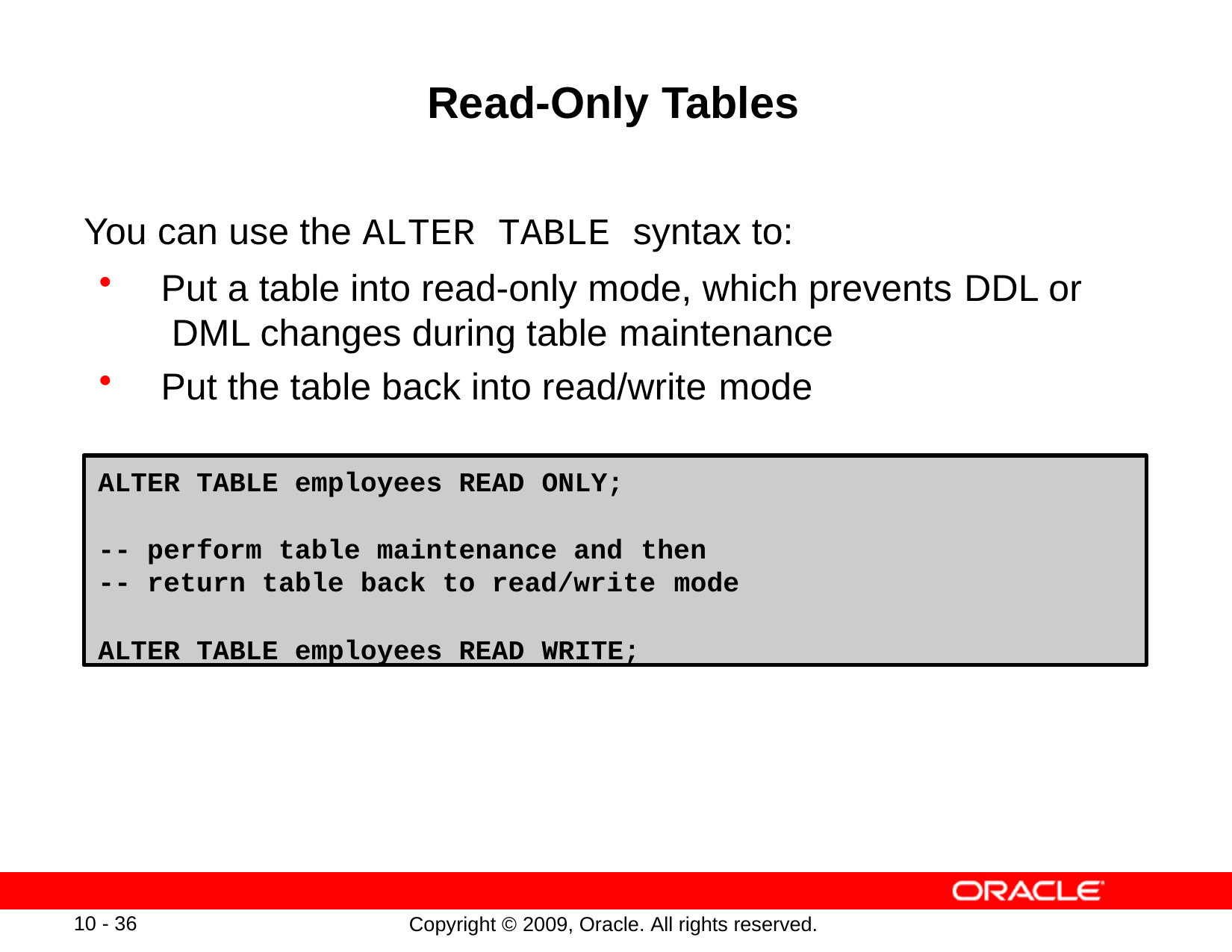

# Read-Only Tables
You can use the ALTER TABLE syntax to:
Put a table into read-only mode, which prevents DDL or  DML changes during table maintenance
Put the table back into read/write mode
ALTER TABLE employees READ ONLY;

-- perform table maintenance and then
-- return table back to read/write mode

ALTER TABLE employees READ WRITE;
10 - 36
Copyright © 2009, Oracle. All rights reserved.